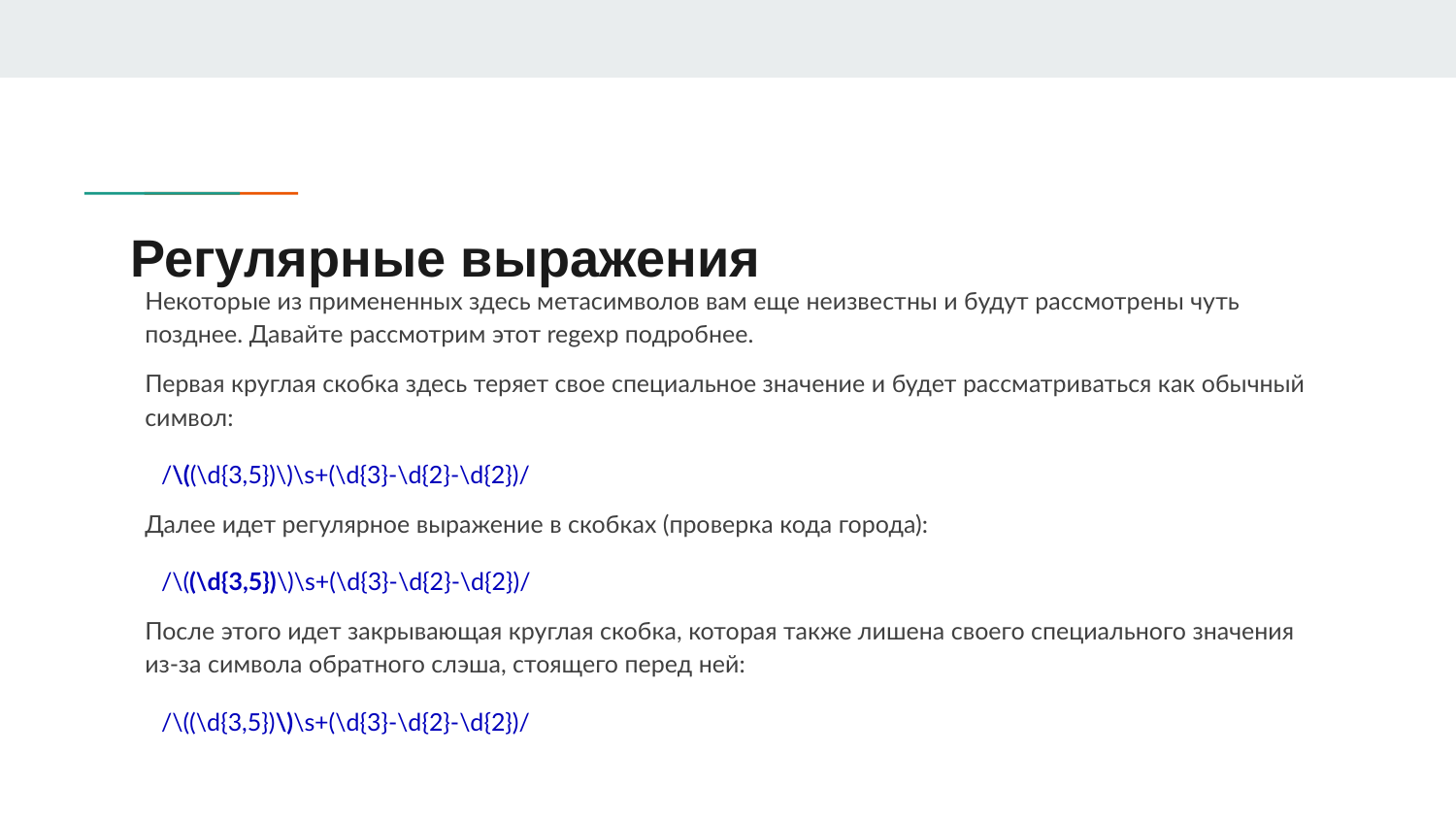

# Регулярные выражения
Некоторые из примененных здесь метасимволов вам еще неизвестны и будут рассмотрены чуть позднее. Давайте рассмотрим этот regexp подробнее.
Первая круглая скобка здесь теряет свое специальное значение и будет рассматриваться как обычный символ:
/\((\d{3,5})\)\s+(\d{3}-\d{2}-\d{2})/
Далее идет регулярное выражение в скобках (проверка кода города):
/\((\d{3,5})\)\s+(\d{3}-\d{2}-\d{2})/
После этого идет закрывающая круглая скобка, которая также лишена своего специального значения из-за символа обратного слэша, стоящего перед ней:
/\((\d{3,5})\)\s+(\d{3}-\d{2}-\d{2})/